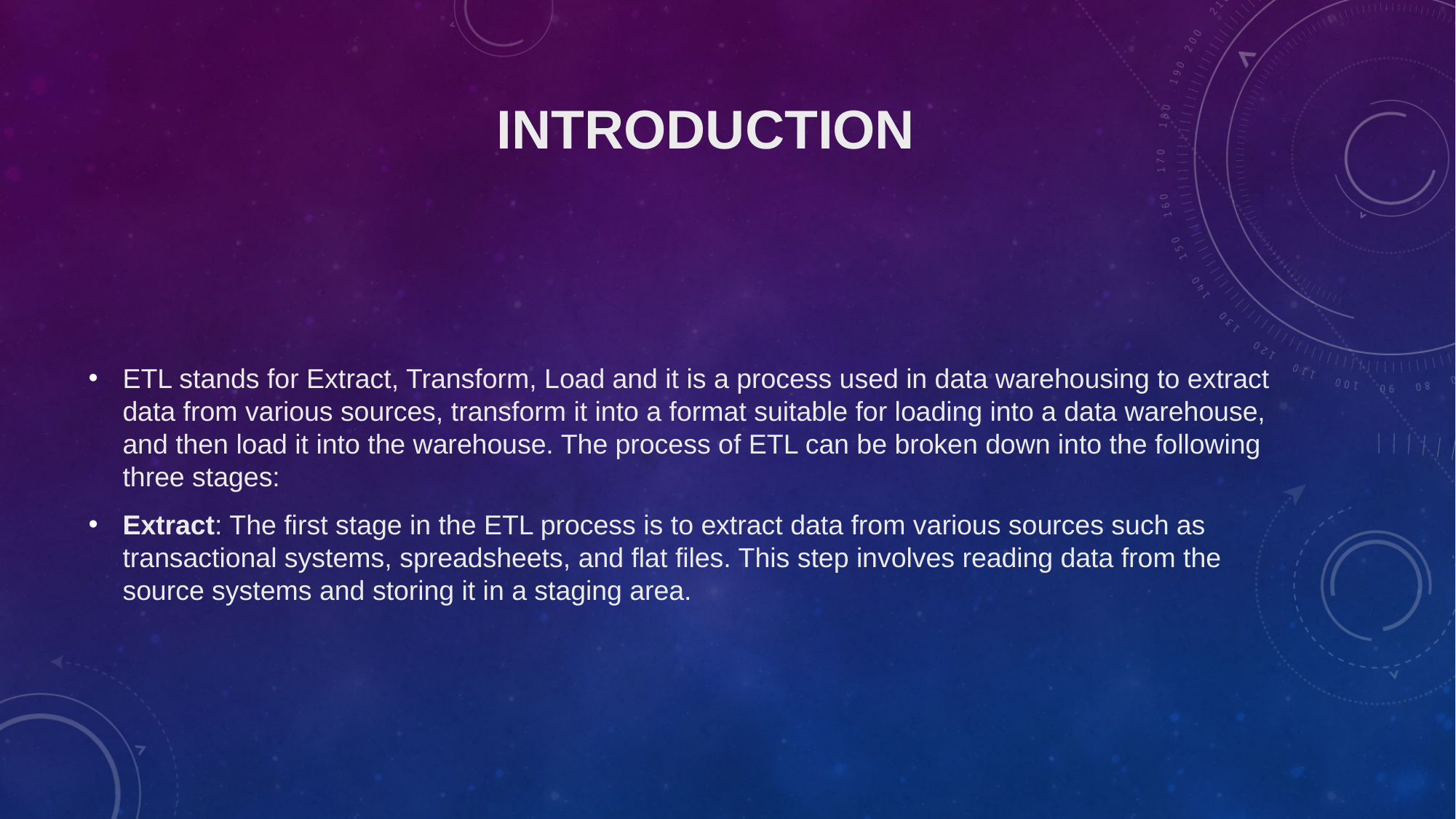

# INTRODUCTION
ETL stands for Extract, Transform, Load and it is a process used in data warehousing to extract data from various sources, transform it into a format suitable for loading into a data warehouse, and then load it into the warehouse. The process of ETL can be broken down into the following three stages:
Extract: The first stage in the ETL process is to extract data from various sources such as transactional systems, spreadsheets, and flat files. This step involves reading data from the source systems and storing it in a staging area.